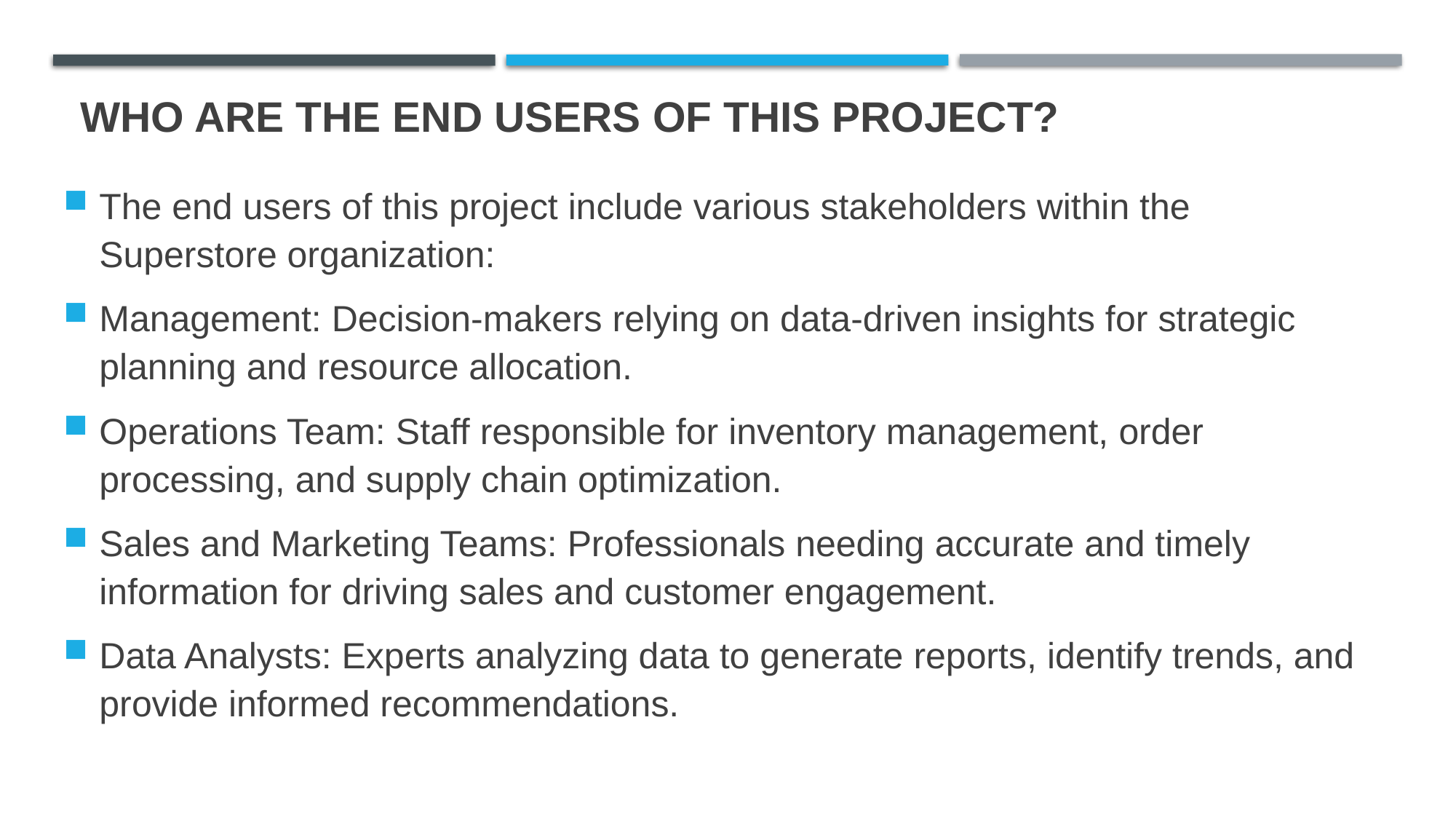

# WHO ARE THE END USERS of this project?
The end users of this project include various stakeholders within the Superstore organization:
Management: Decision-makers relying on data-driven insights for strategic planning and resource allocation.
Operations Team: Staff responsible for inventory management, order processing, and supply chain optimization.
Sales and Marketing Teams: Professionals needing accurate and timely information for driving sales and customer engagement.
Data Analysts: Experts analyzing data to generate reports, identify trends, and provide informed recommendations.